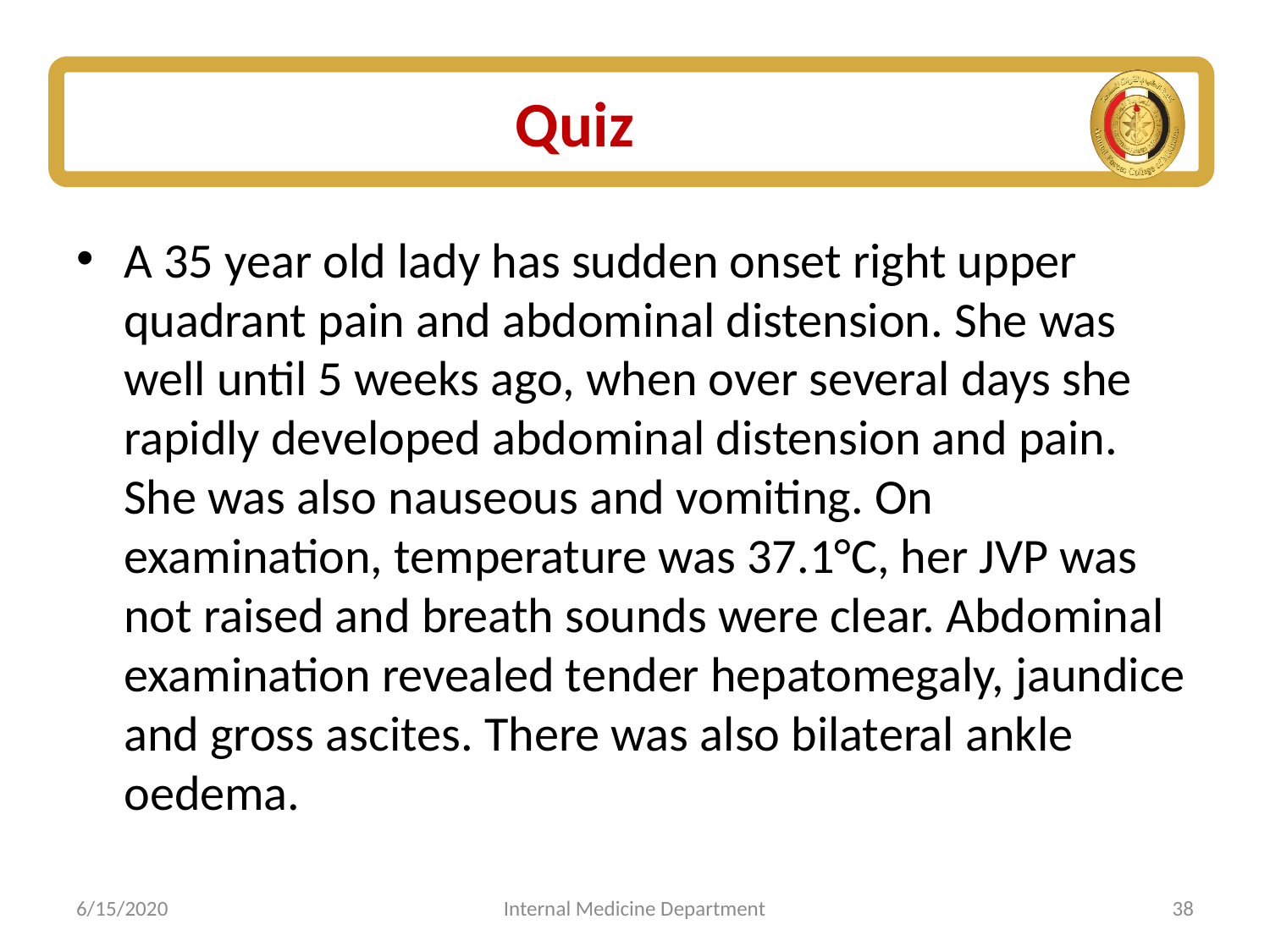

# Quiz
A 35 year old lady has sudden onset right upper quadrant pain and abdominal distension. She was well until 5 weeks ago, when over several days she rapidly developed abdominal distension and pain. She was also nauseous and vomiting. On examination, temperature was 37.1°C, her JVP was not raised and breath sounds were clear. Abdominal examination revealed tender hepatomegaly, jaundice and gross ascites. There was also bilateral ankle oedema.
6/15/2020
Internal Medicine Department
38